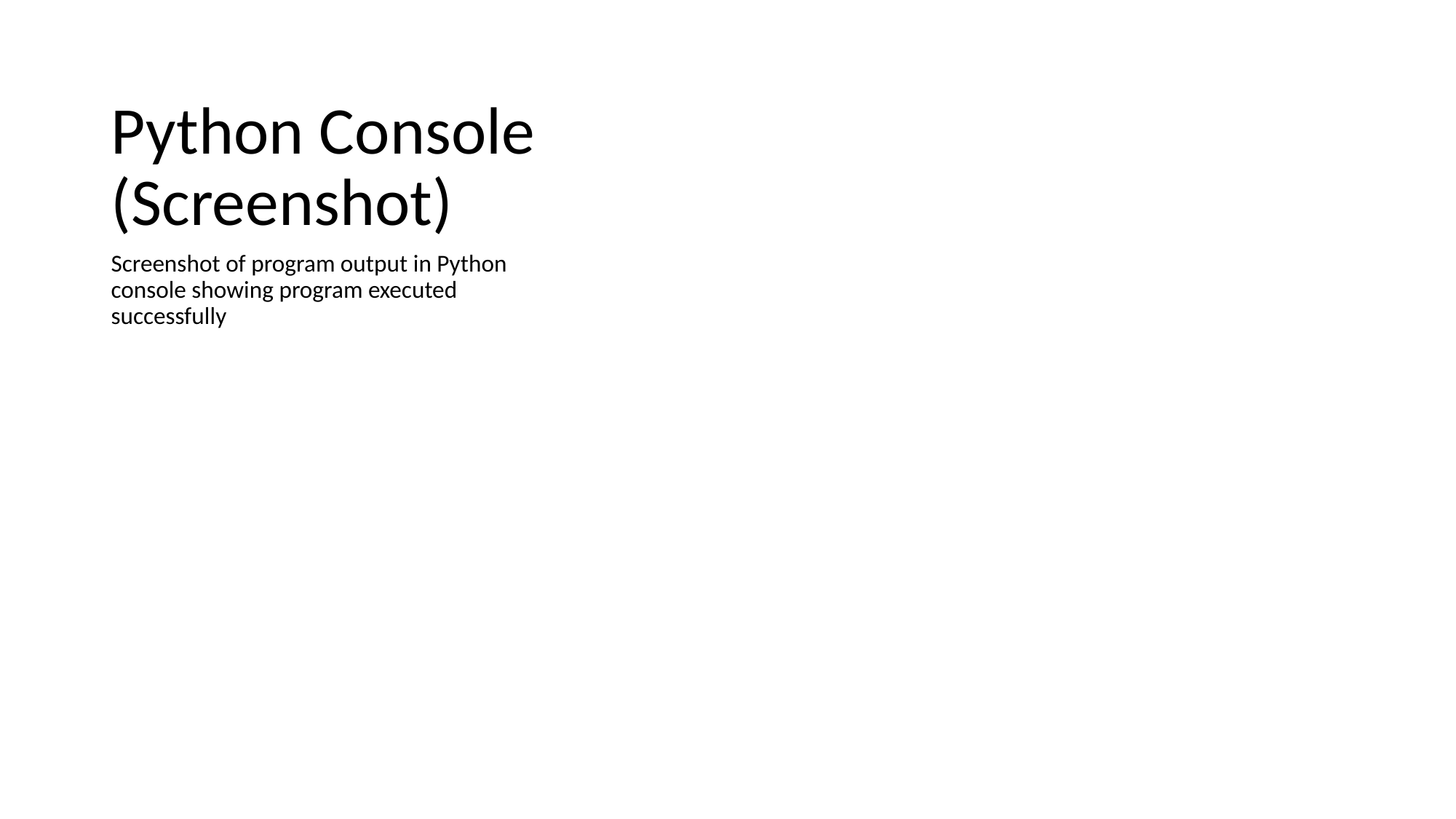

# Python Console (Screenshot)

Screenshot of program output in Python console showing program executed  successfully